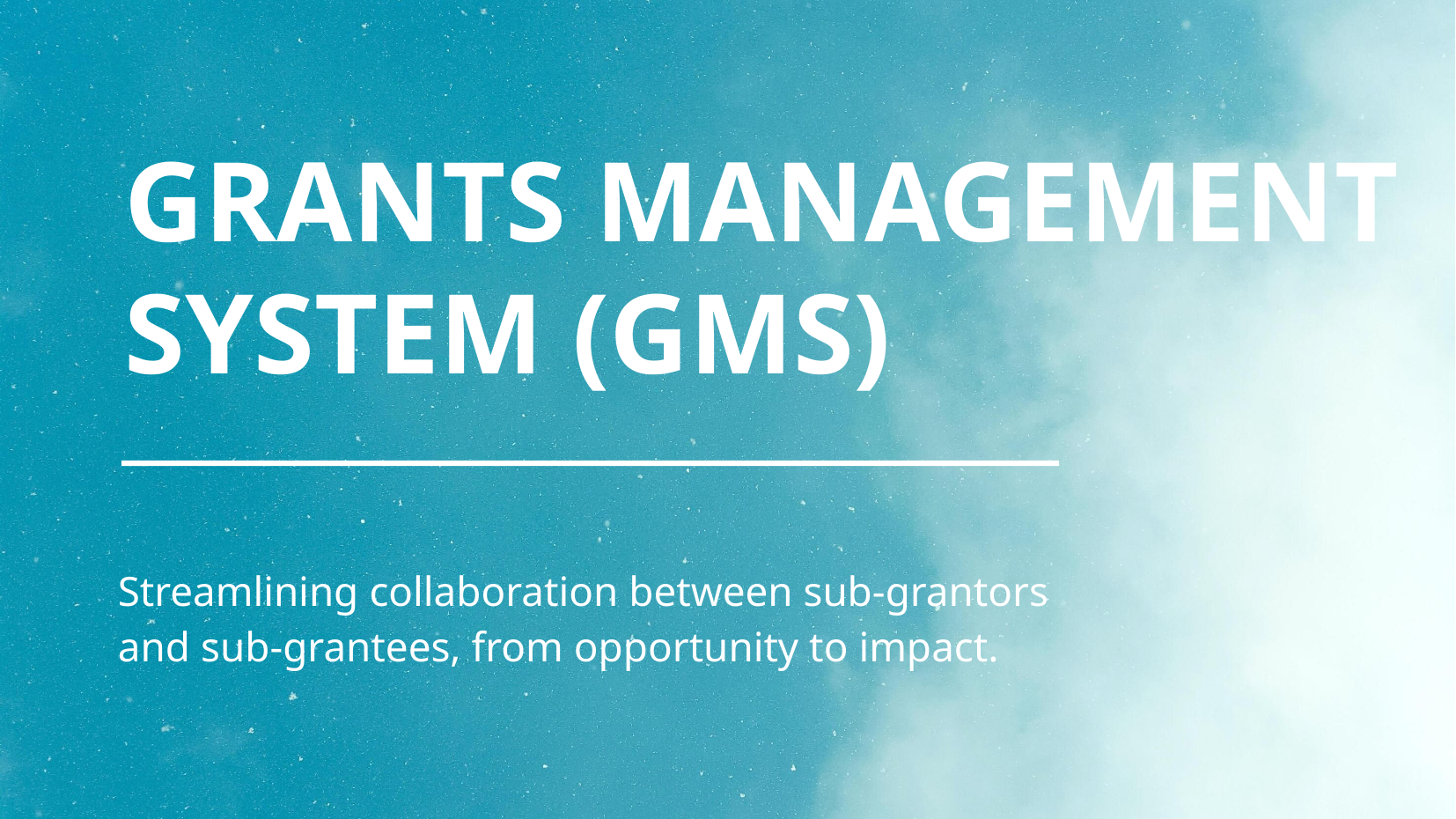

# GRANTS MANAGEMENT SYSTEM (GMS)

Streamlining collaboration between sub-grantors and sub-grantees, from opportunity to impact.